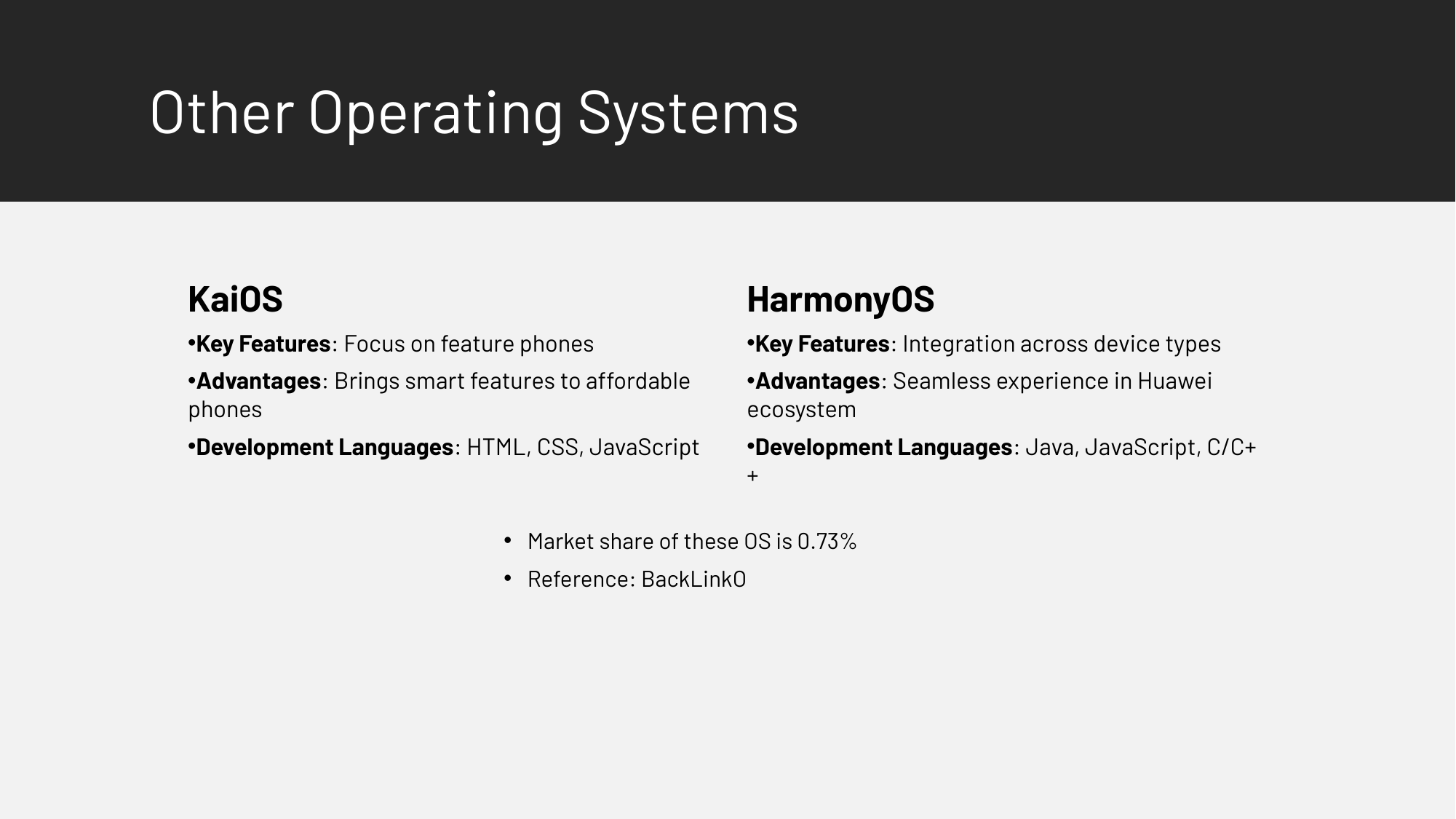

# Other Operating Systems

KaiOS
Key Features: Focus on feature phones
Advantages: Brings smart features to affordable phones
Development Languages: HTML, CSS, JavaScript

HarmonyOS
Key Features: Integration across device types
Advantages: Seamless experience in Huawei ecosystem
Development Languages: Java, JavaScript, C/C++

Market share of these OS is 0.73%
Reference: BackLinkO